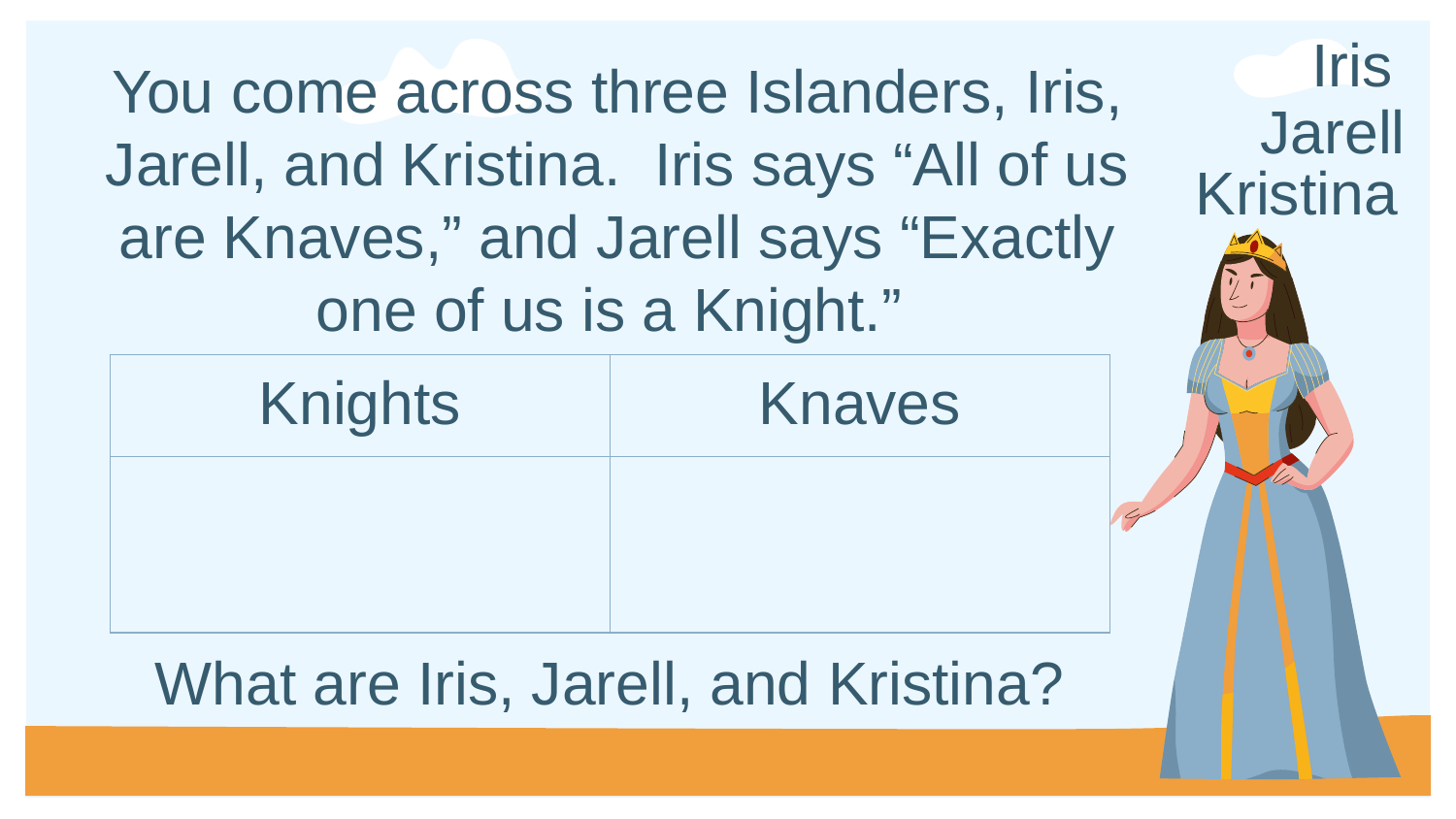

Iris
# You come across three Islanders, Iris, Jarell, and Kristina.  Iris says “All of us are Knaves,” and Jarell says “Exactly one of us is a Knight.”
Jarell
Kristina

| Knights | Knaves |
| --- | --- |
|  |  |
What are Iris, Jarell, and Kristina?